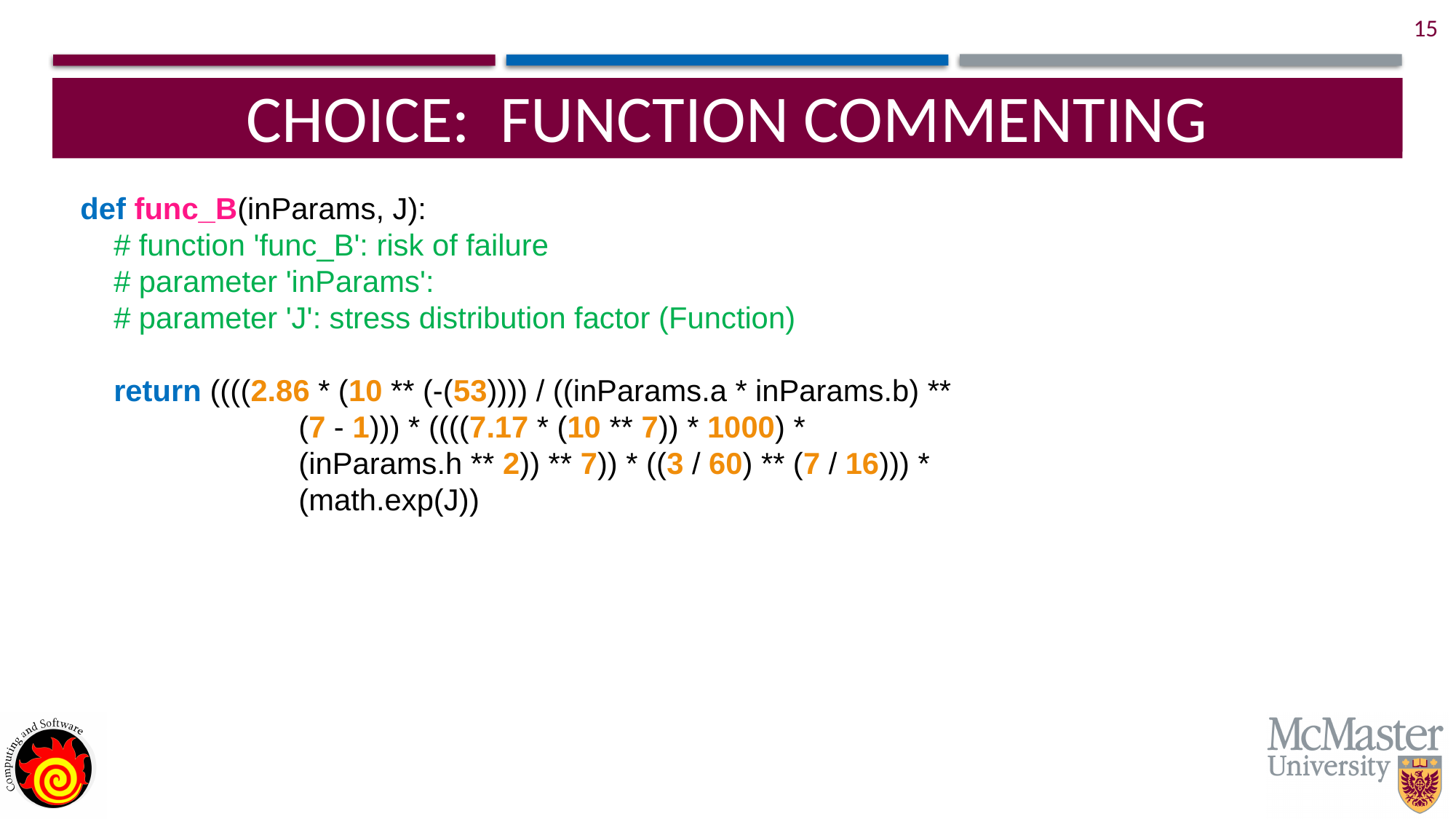

15
# CHOICE:  Function commenting
def func_B(inParams, J):
    # function 'func_B': risk of failure
    # parameter 'inParams':
    # parameter 'J': stress distribution factor (Function)

    return ((((2.86 * (10 ** (-(53)))) / ((inParams.a * inParams.b) **
		(7 - 1))) * ((((7.17 * (10 ** 7)) * 1000) *
		(inParams.h ** 2)) ** 7)) * ((3 / 60) ** (7 / 16))) *
		(math.exp(J))